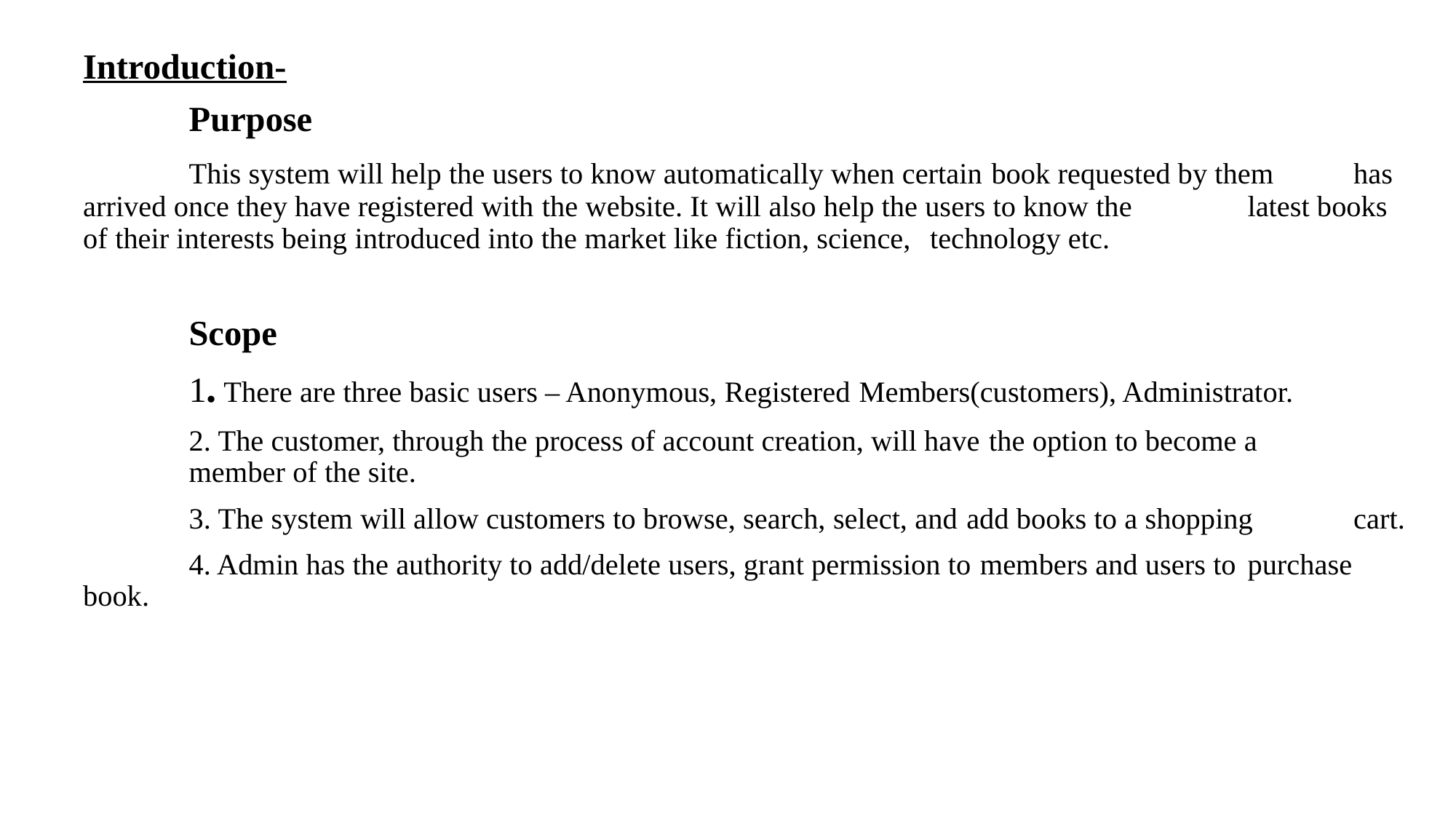

Introduction-
	Purpose
		This system will help the users to know automatically when certain book requested by them 		has arrived once they have registered with the website. It will also help the users to know the 		latest books of their interests being introduced into the market like fiction, science, 			technology etc.

	Scope
		1. There are three basic users – Anonymous, Registered Members(customers), Administrator.
		2. The customer, through the process of account creation, will have the option to become a 	              	member of the site.
		3. The system will allow customers to browse, search, select, and add books to a shopping  		cart.
		4. Admin has the authority to add/delete users, grant permission to members and users to 			purchase book.